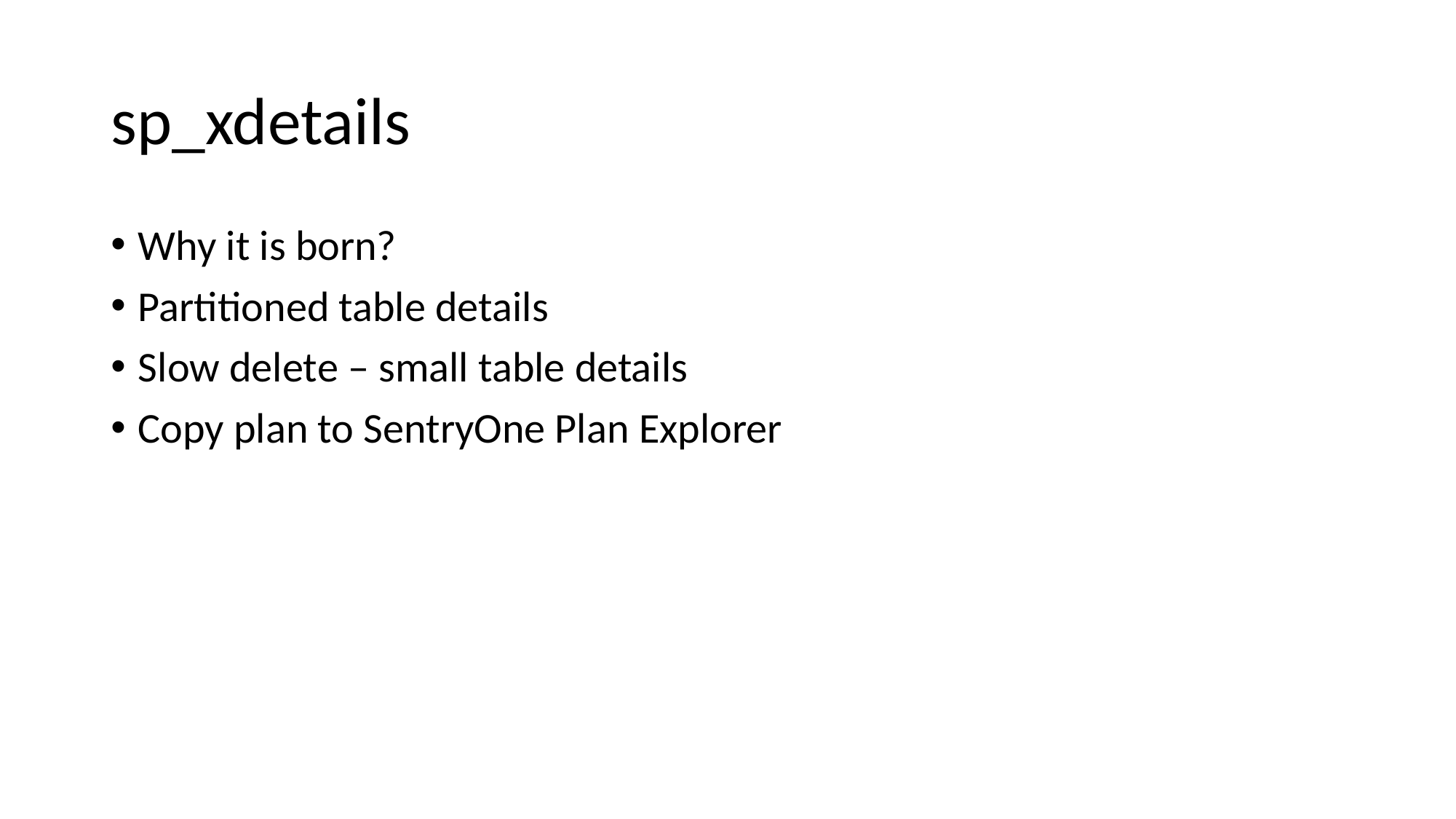

# sp_xdetails
Why it is born?
Partitioned table details
Slow delete – small table details
Copy plan to SentryOne Plan Explorer